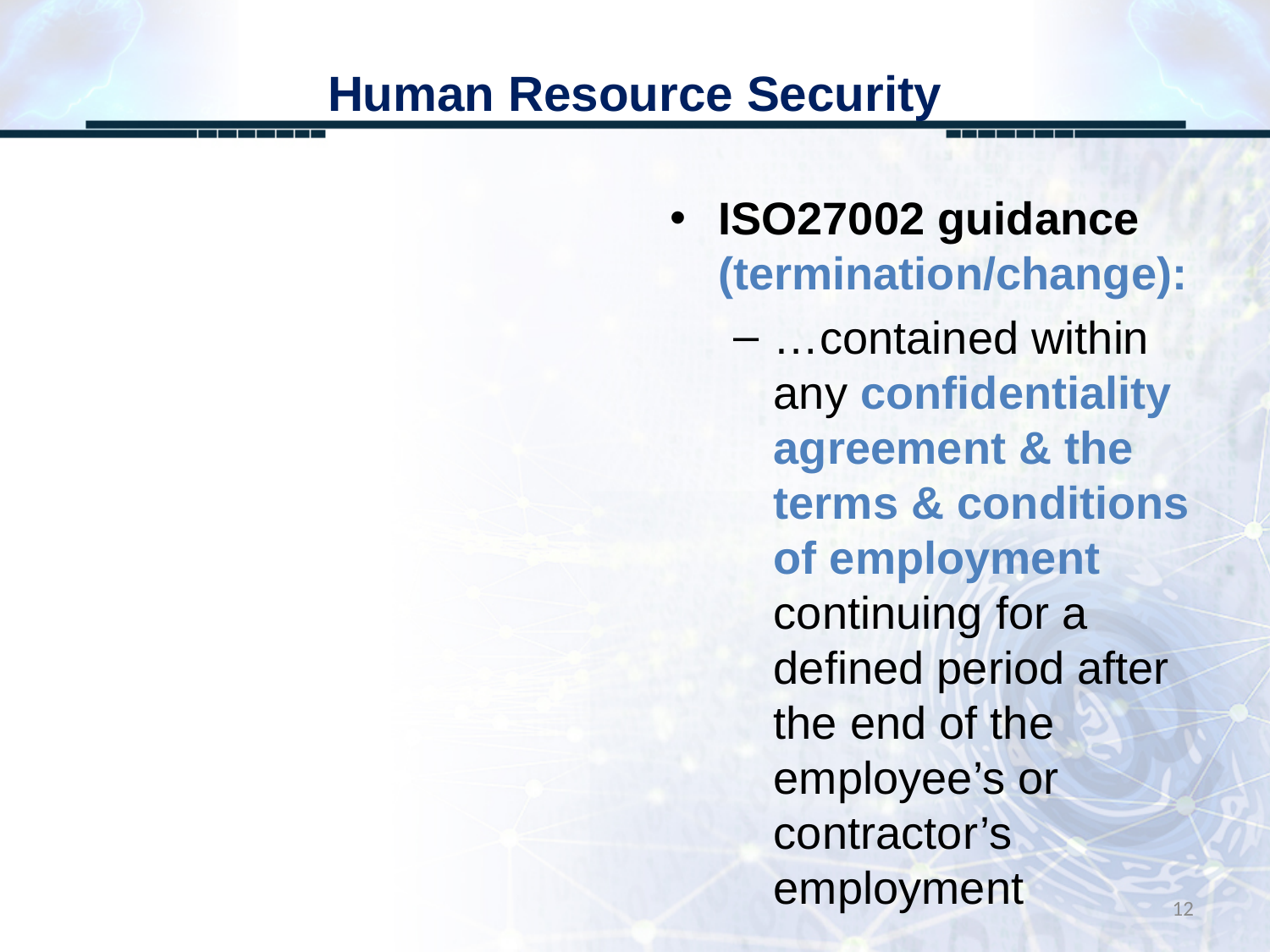

# Human Resource Security
ISO27002 guidance (termination/change):
…contained within any confidentiality agreement & the terms & conditions of employment continuing for a defined period after the end of the employee’s or contractor’s employment
12